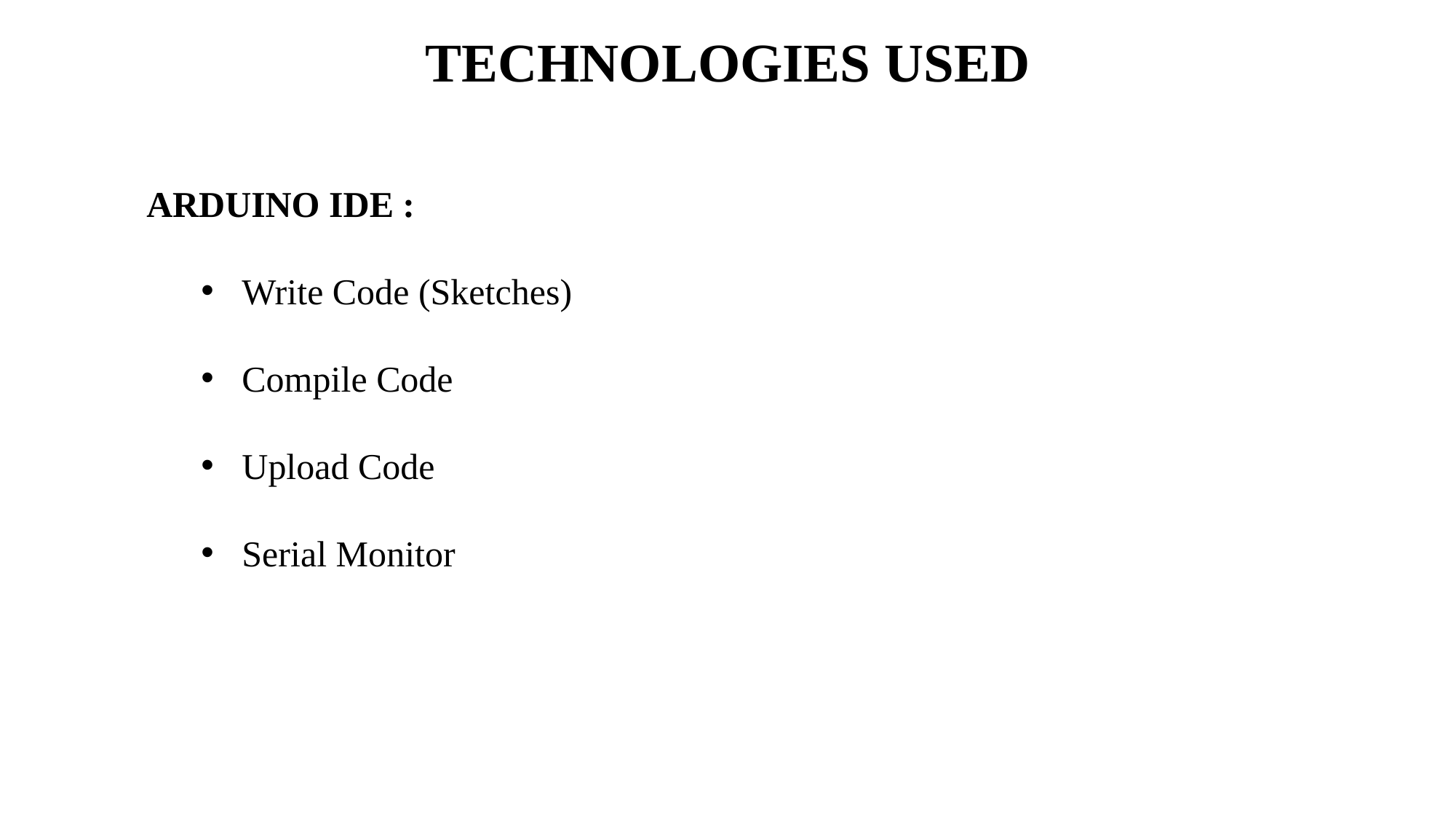

TECHNOLOGIES USED
ARDUINO IDE :
Write Code (Sketches)
Compile Code
Upload Code
Serial Monitor